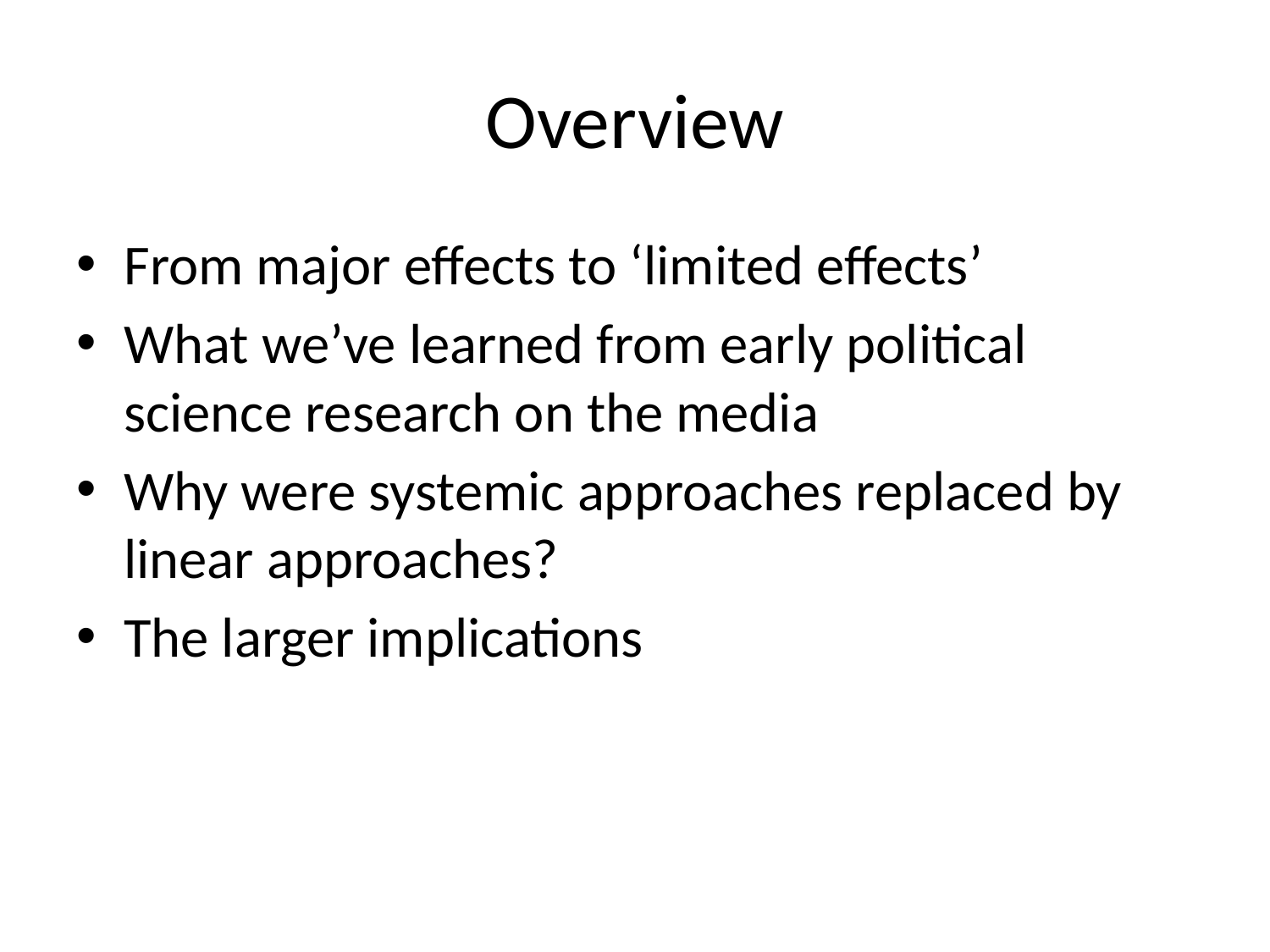

# Overview
From major effects to ‘limited effects’
What we’ve learned from early political science research on the media
Why were systemic approaches replaced by linear approaches?
The larger implications